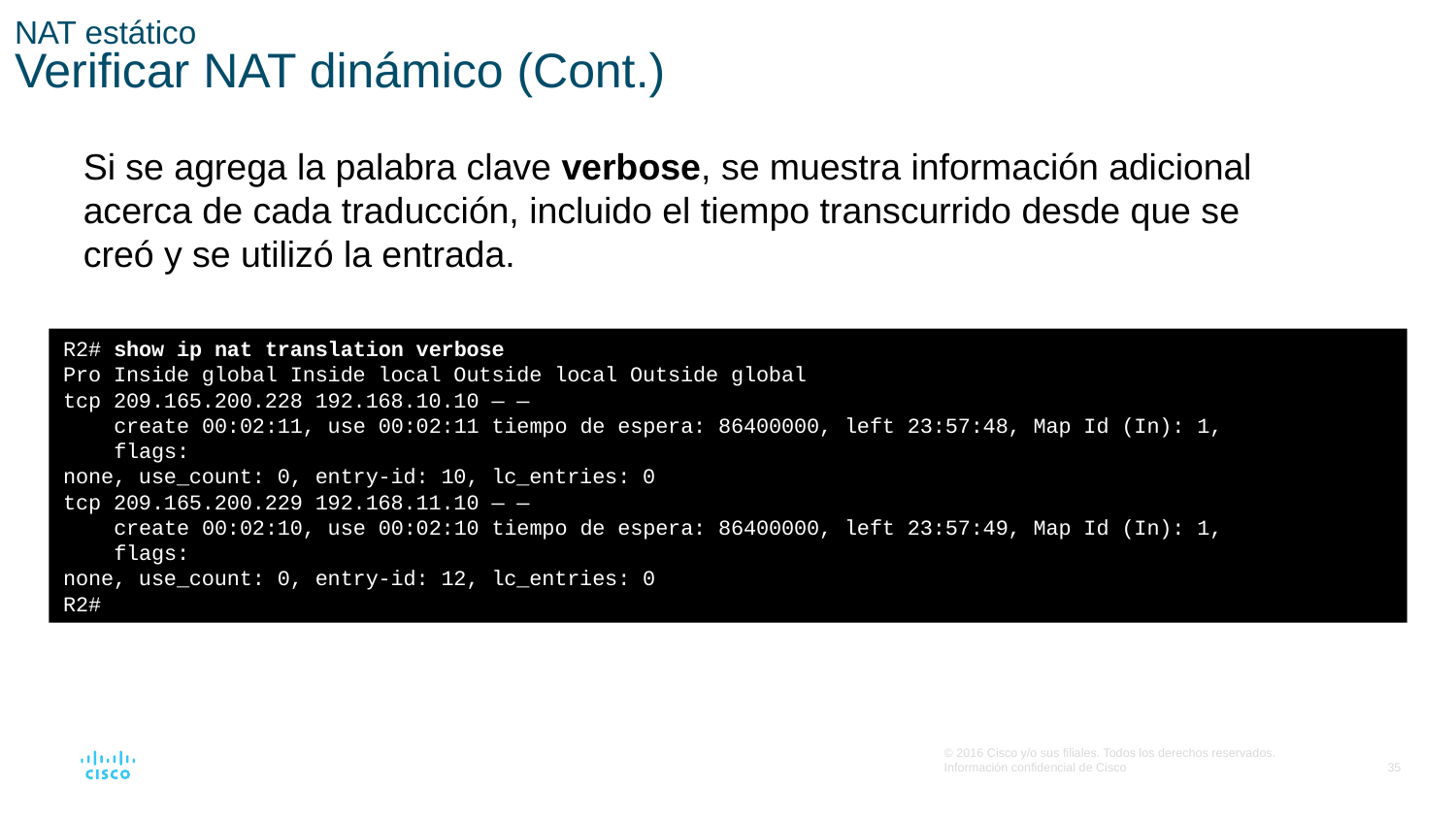

# NAT estático Verificar NAT dinámico (Cont.)
Si se agrega la palabra clave verbose, se muestra información adicional acerca de cada traducción, incluido el tiempo transcurrido desde que se creó y se utilizó la entrada.
R2# show ip nat translation verbose
Pro Inside global Inside local Outside local Outside global
tcp 209.165.200.228 192.168.10.10 — —
    create 00:02:11, use 00:02:11 tiempo de espera: 86400000, left 23:57:48, Map Id (In): 1,
    flags:
none, use_count: 0, entry-id: 10, lc_entries: 0
tcp 209.165.200.229 192.168.11.10 — —
    create 00:02:10, use 00:02:10 tiempo de espera: 86400000, left 23:57:49, Map Id (In): 1,
    flags:
none, use_count: 0, entry-id: 12, lc_entries: 0
R2#